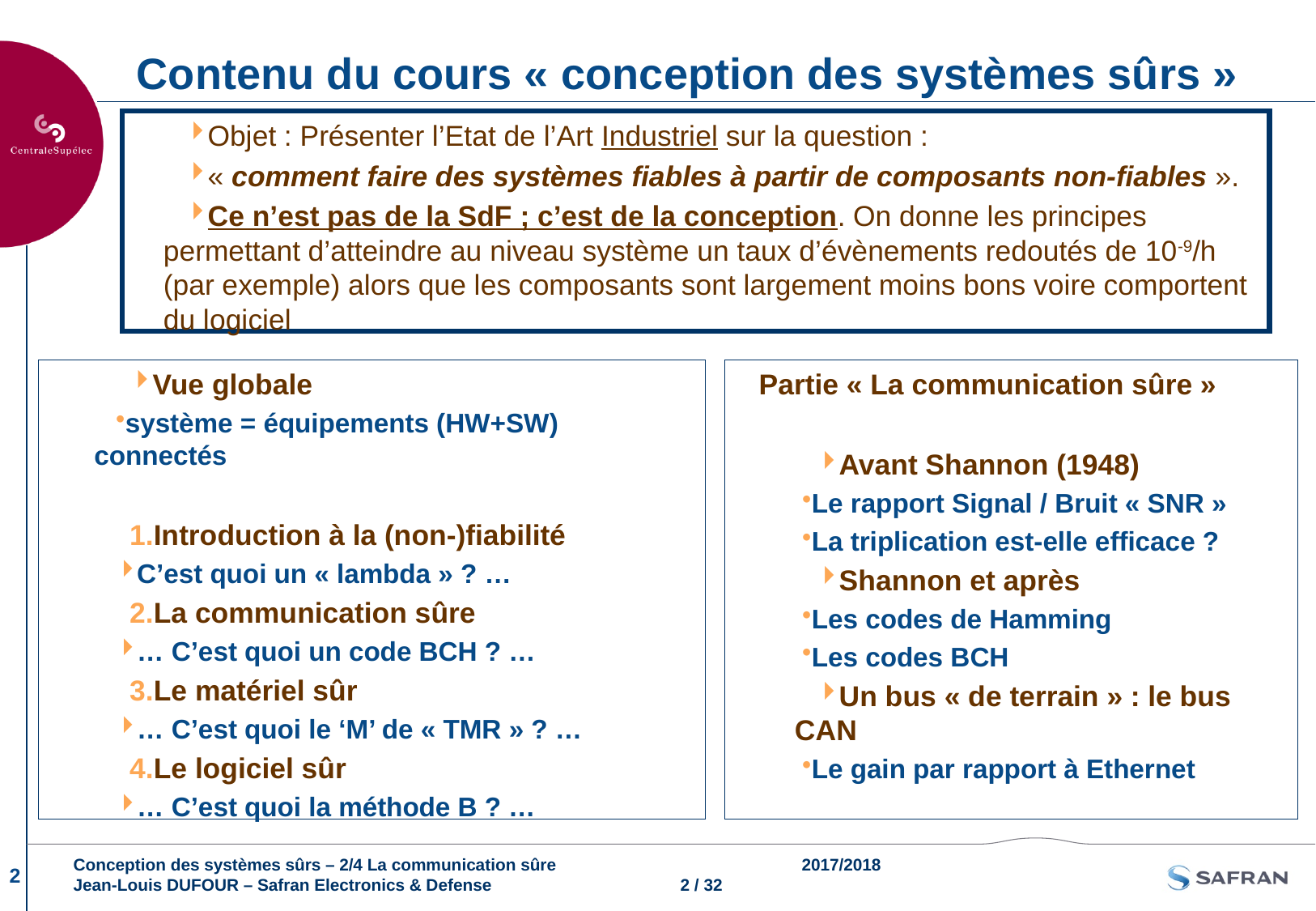

# Contenu du cours « conception des systèmes sûrs »
Objet : Présenter l’Etat de l’Art Industriel sur la question :
« comment faire des systèmes fiables à partir de composants non-fiables ».
Ce n’est pas de la SdF ; c’est de la conception. On donne les principes permettant d’atteindre au niveau système un taux d’évènements redoutés de 10-9/h (par exemple) alors que les composants sont largement moins bons voire comportent du logiciel
Vue globale
système = équipements (HW+SW) connectés

Introduction à la (non-)fiabilité
C’est quoi un « lambda » ? …
La communication sûre
… C’est quoi un code BCH ? …
Le matériel sûr
… C’est quoi le ‘M’ de « TMR » ? …
Le logiciel sûr
… C’est quoi la méthode B ? …
Partie « La communication sûre »

Avant Shannon (1948)
Le rapport Signal / Bruit « SNR »
La triplication est-elle efficace ?
Shannon et après
Les codes de Hamming
Les codes BCH
Un bus « de terrain » : le bus CAN
Le gain par rapport à Ethernet